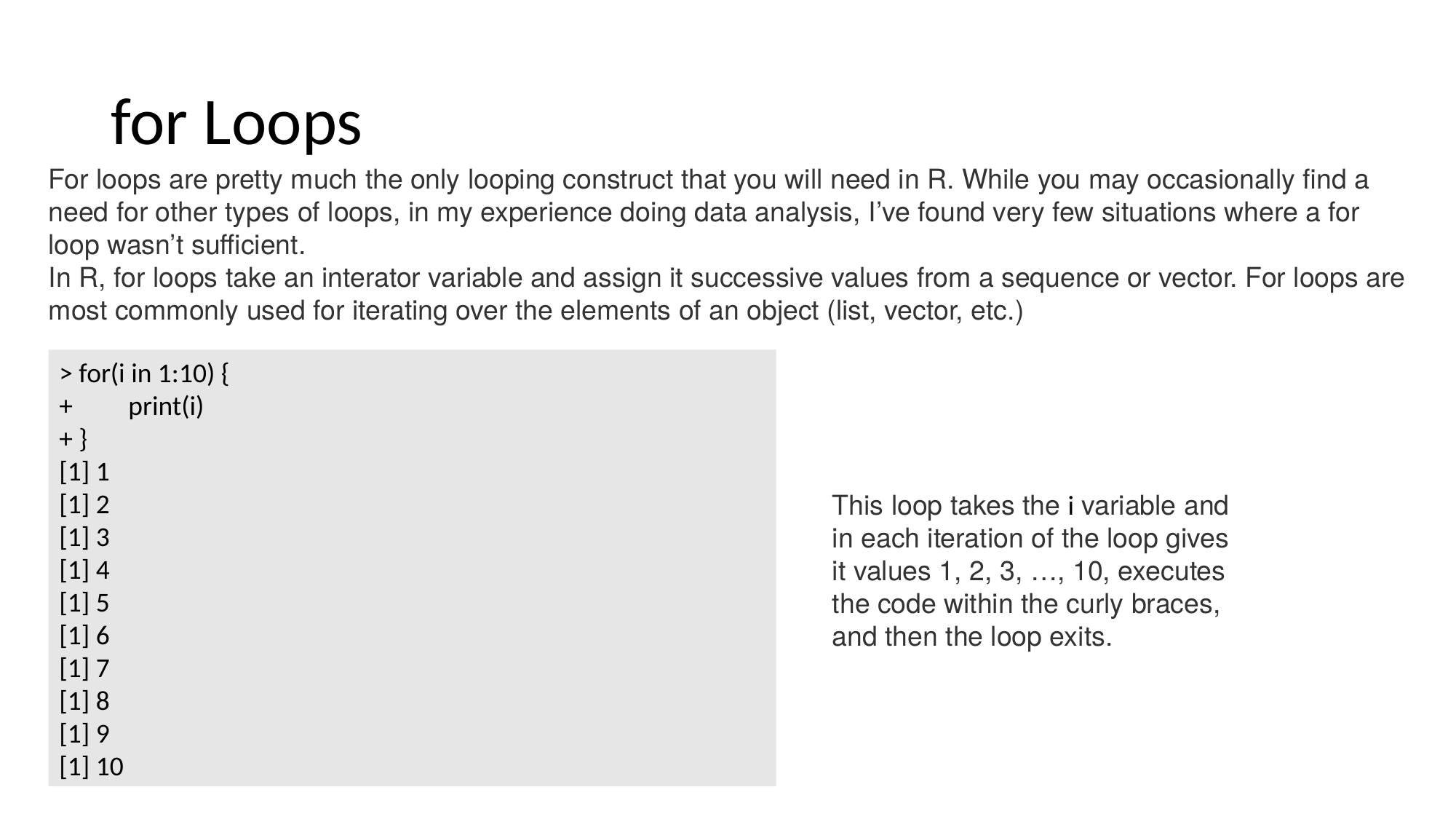

# for Loops
For loops are pretty much the only looping construct that you will need in R. While you may occasionally find a need for other types of loops, in my experience doing data analysis, I’ve found very few situations where a for loop wasn’t sufficient.
In R, for loops take an interator variable and assign it successive values from a sequence or vector. For loops are most commonly used for iterating over the elements of an object (list, vector, etc.)
> for(i in 1:10) {
+         print(i)
+ }
[1] 1
[1] 2
[1] 3
[1] 4
[1] 5
[1] 6
[1] 7
[1] 8
[1] 9
[1] 10
This loop takes the i variable and in each iteration of the loop gives it values 1, 2, 3, …, 10, executes the code within the curly braces, and then the loop exits.